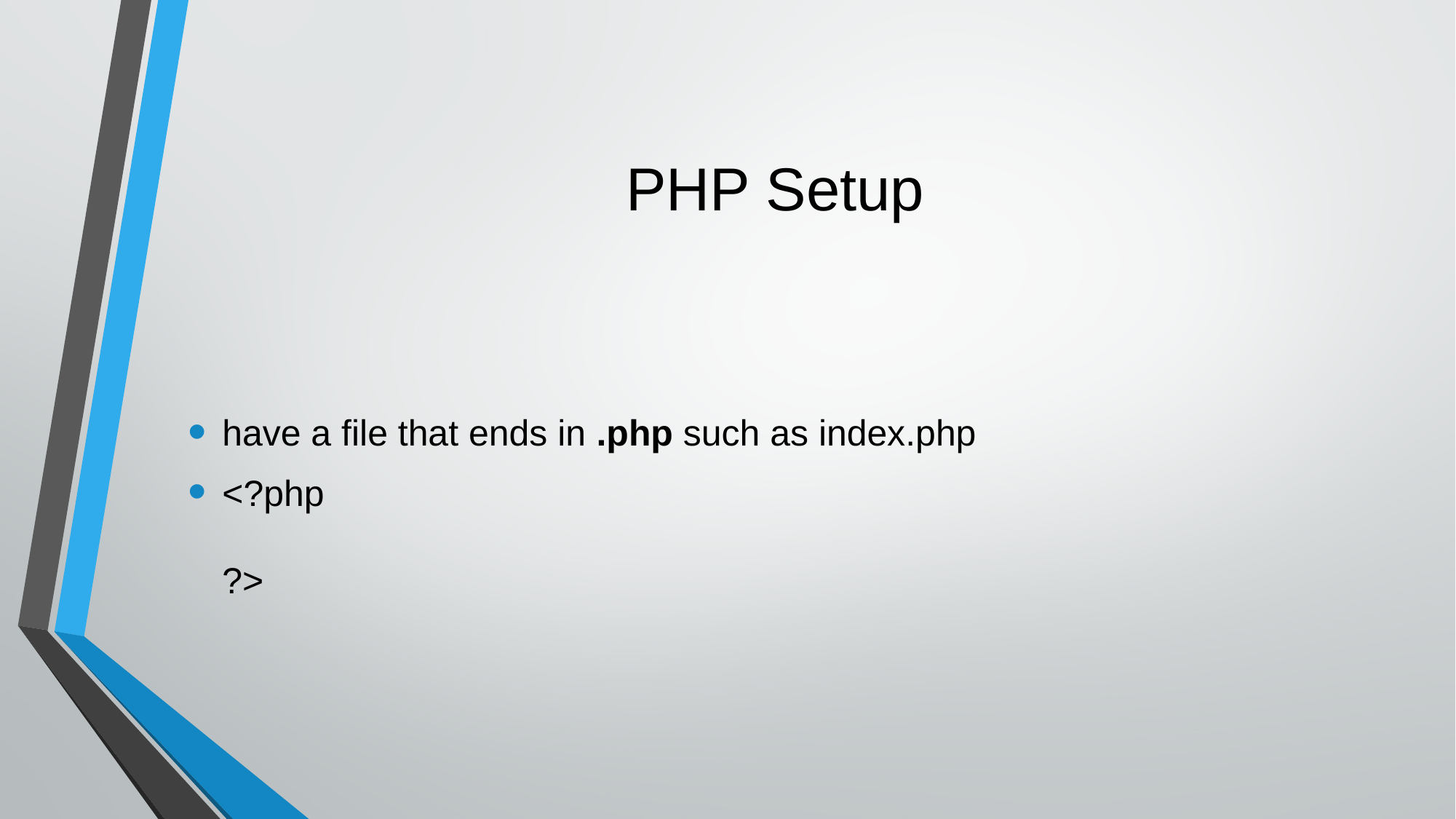

# PHP Setup
have a file that ends in .php such as index.php
<?php
?>